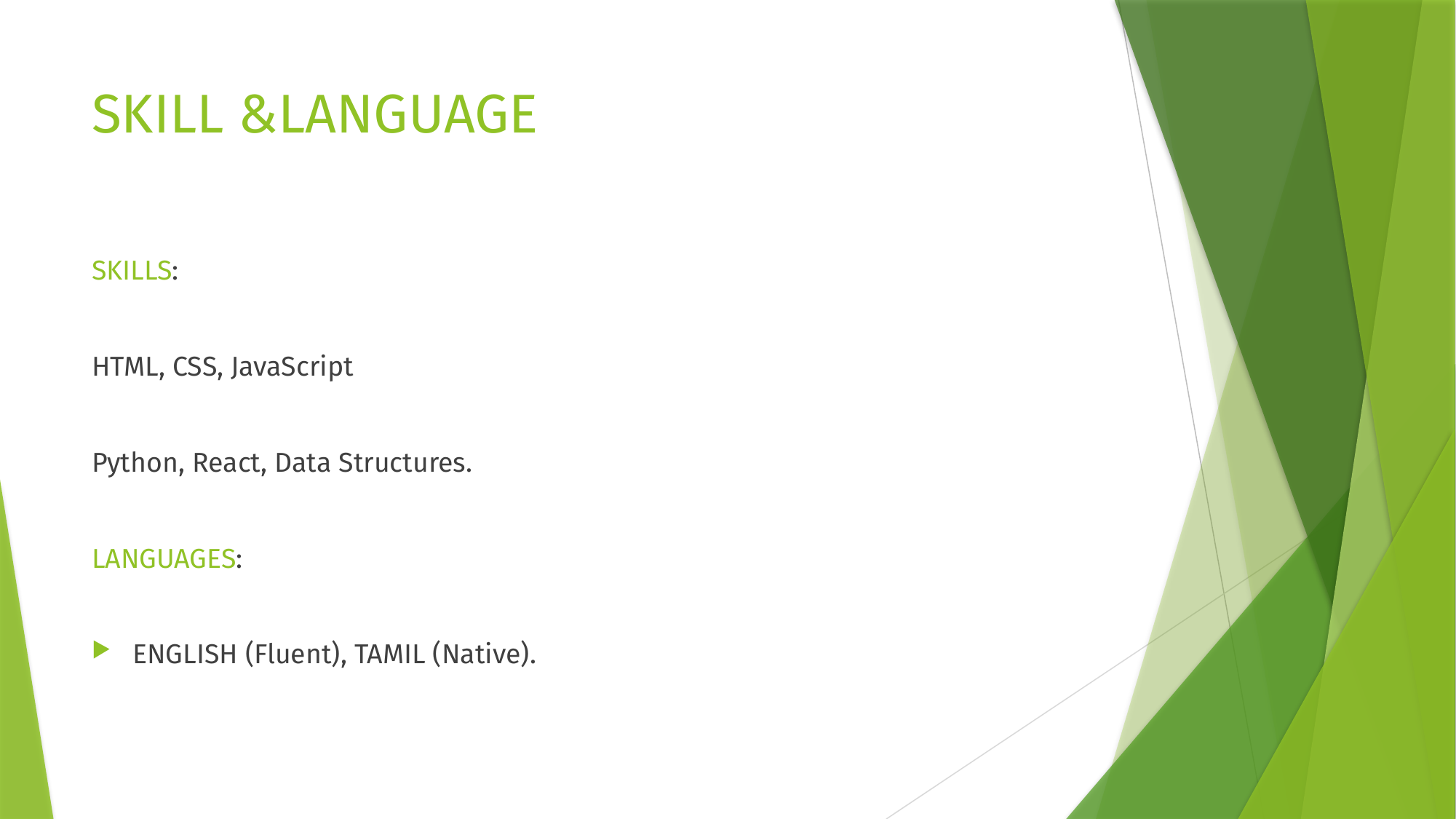

# SKILL &LANGUAGE

SKILLS:

HTML, CSS, JavaScript

Python, React, Data Structures.

LANGUAGES:

ENGLISH (Fluent), TAMIL (Native).